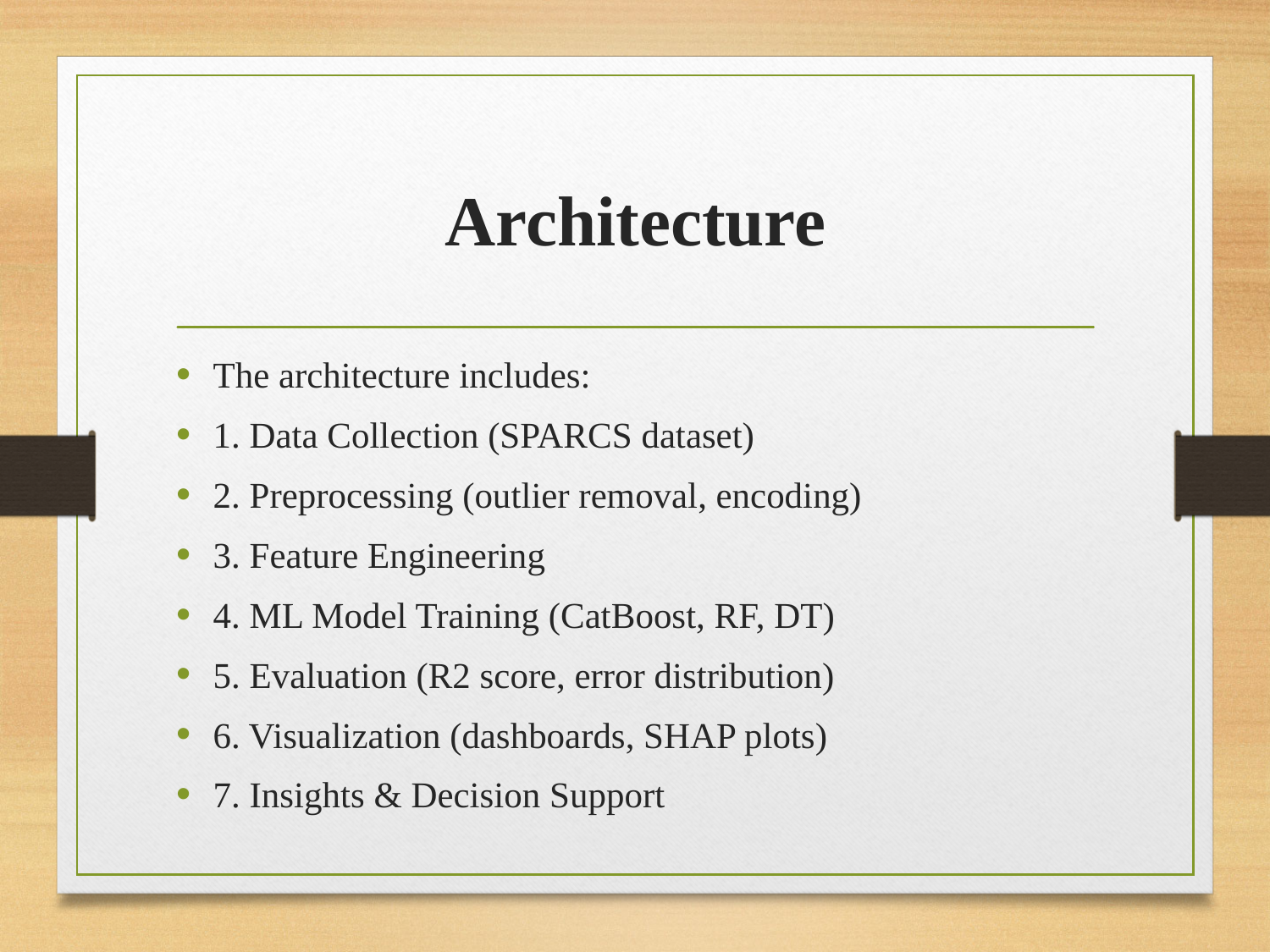

# Architecture
The architecture includes:
1. Data Collection (SPARCS dataset)
2. Preprocessing (outlier removal, encoding)
3. Feature Engineering
4. ML Model Training (CatBoost, RF, DT)
5. Evaluation (R2 score, error distribution)
6. Visualization (dashboards, SHAP plots)
7. Insights & Decision Support